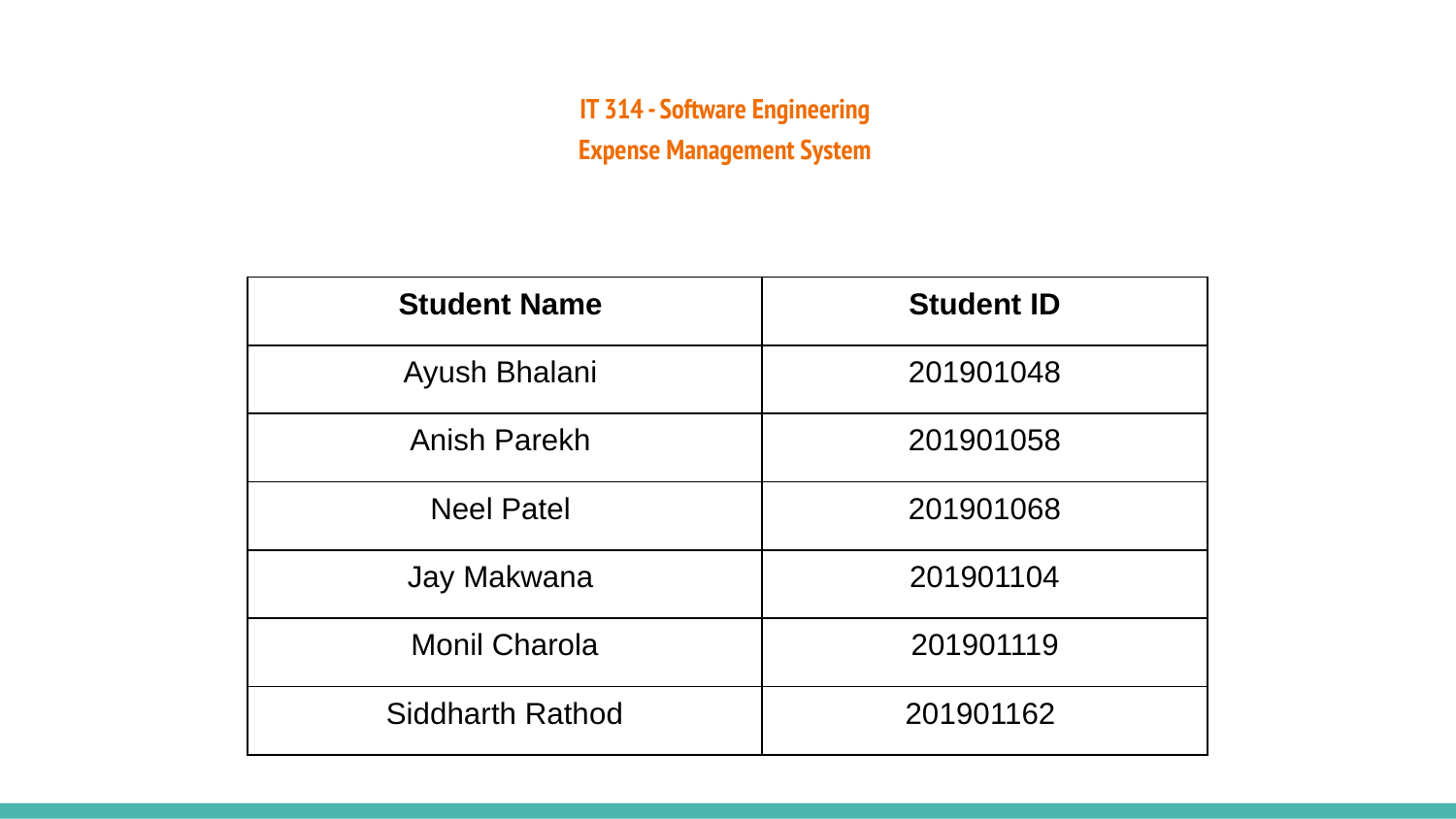

# IT 314 - Software Engineering
Expense Management System
| Student Name | Student ID |
| --- | --- |
| Ayush Bhalani | 201901048 |
| Anish Parekh | 201901058 |
| Neel Patel | 201901068 |
| Jay Makwana | 201901104 |
| Monil Charola | 201901119 |
| Siddharth Rathod | 201901162 |